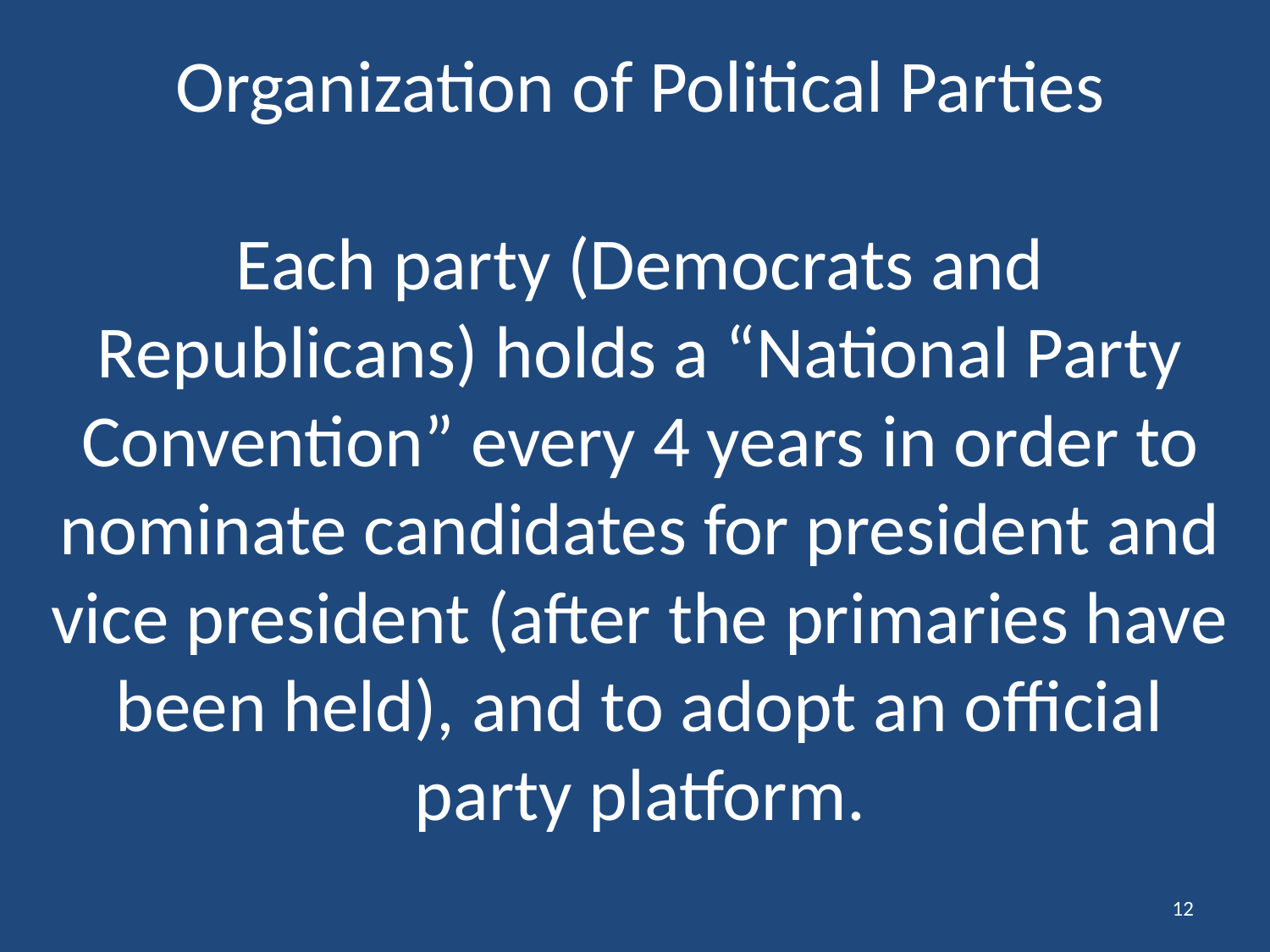

# Organization of Political Parties Each party (Democrats and Republicans) holds a “National Party Convention” every 4 years in order to nominate candidates for president and vice president (after the primaries have been held), and to adopt an official party platform.
12